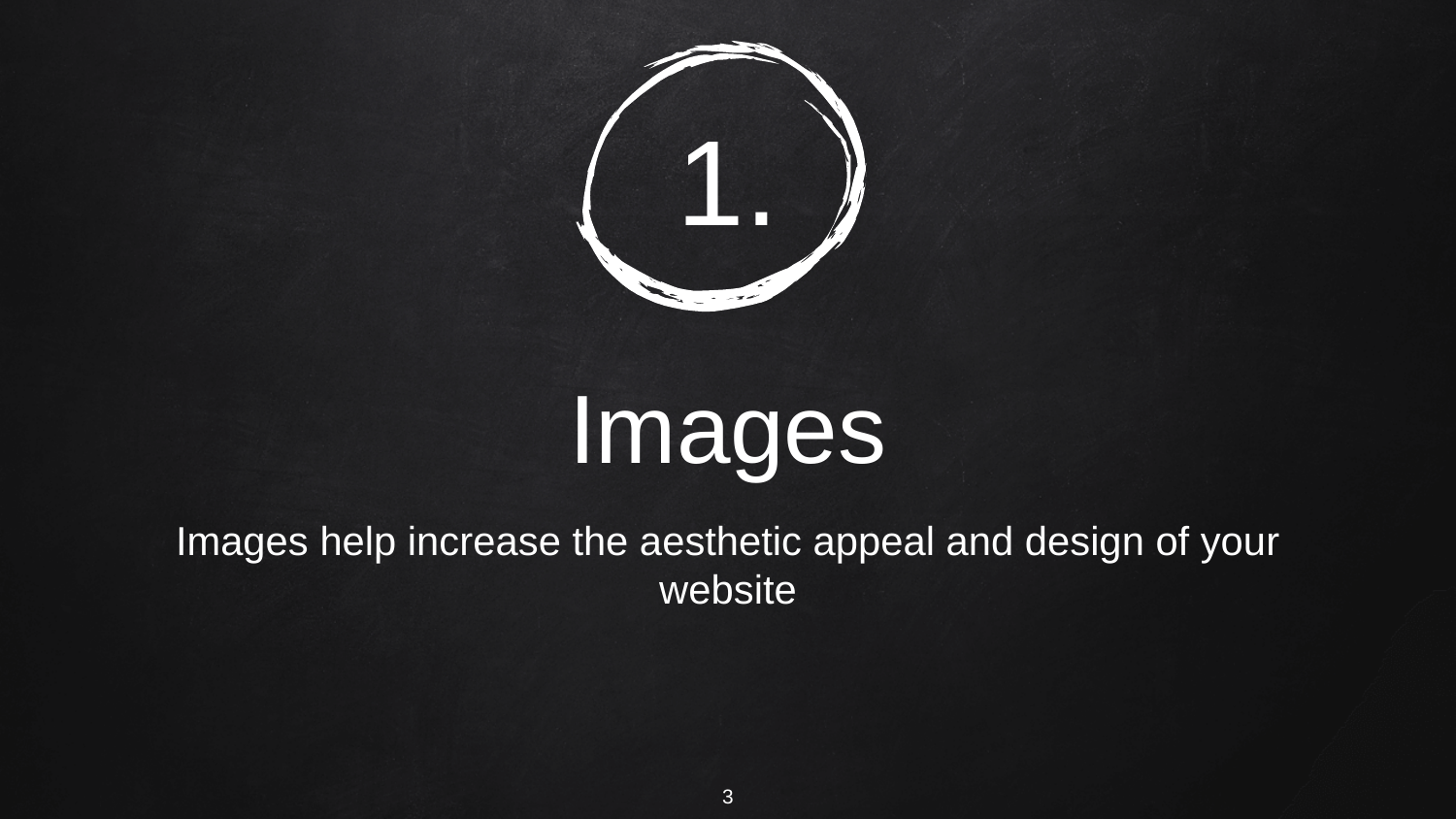

# 1.

Images
Images help increase the aesthetic appeal and design of your website
3